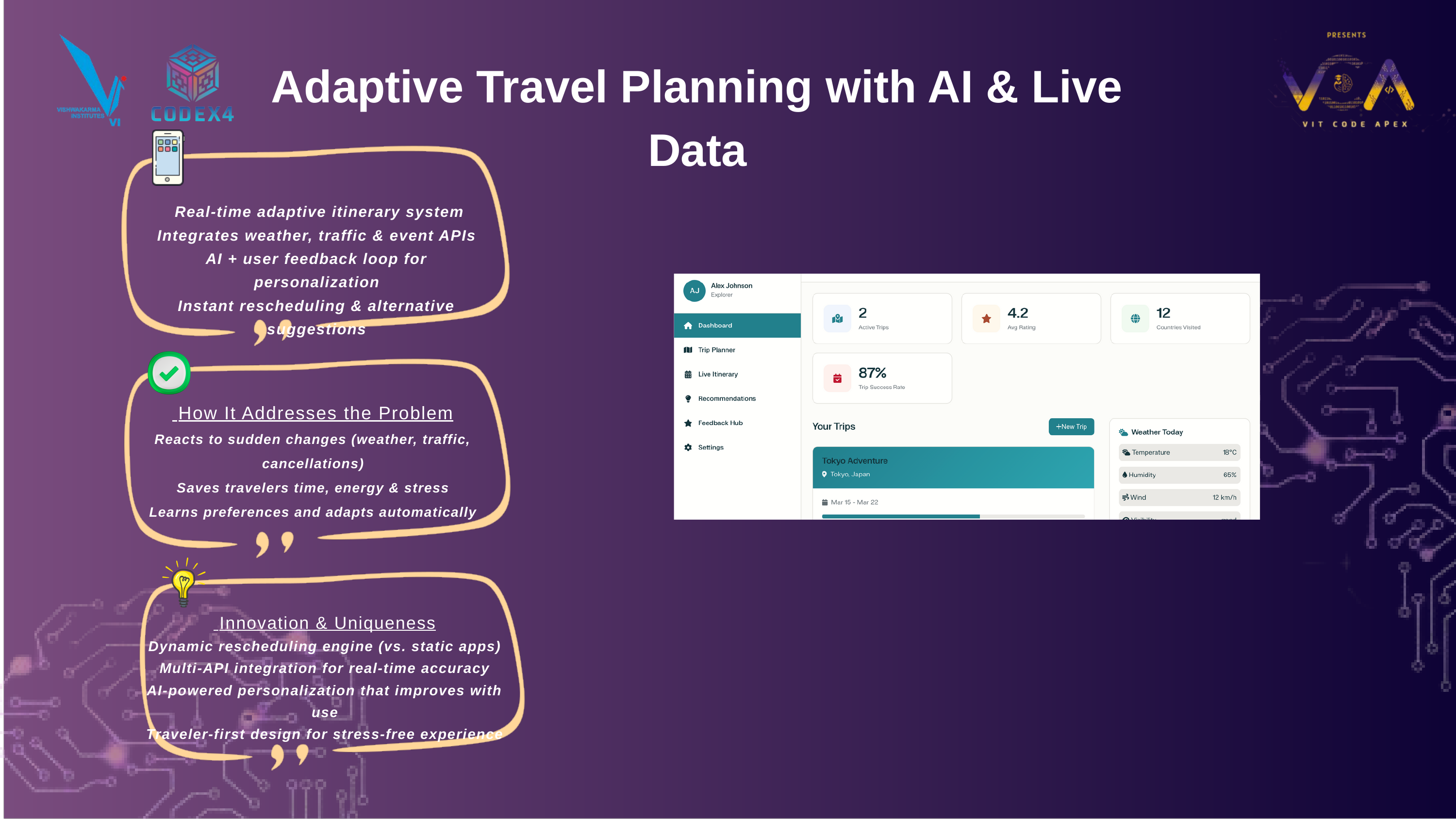

Adaptive Travel Planning with AI & Live Data

 Real-time adaptive itinerary system
Integrates weather, traffic & event APIs
AI + user feedback loop for personalization
Instant rescheduling & alternative suggestions

 How It Addresses the Problem
Reacts to sudden changes (weather, traffic, cancellations)
Saves travelers time, energy & stress
Learns preferences and adapts automatically

 Innovation & Uniqueness
Dynamic rescheduling engine (vs. static apps)
Multi-API integration for real-time accuracy
AI-powered personalization that improves with use
Traveler-first design for stress-free experience